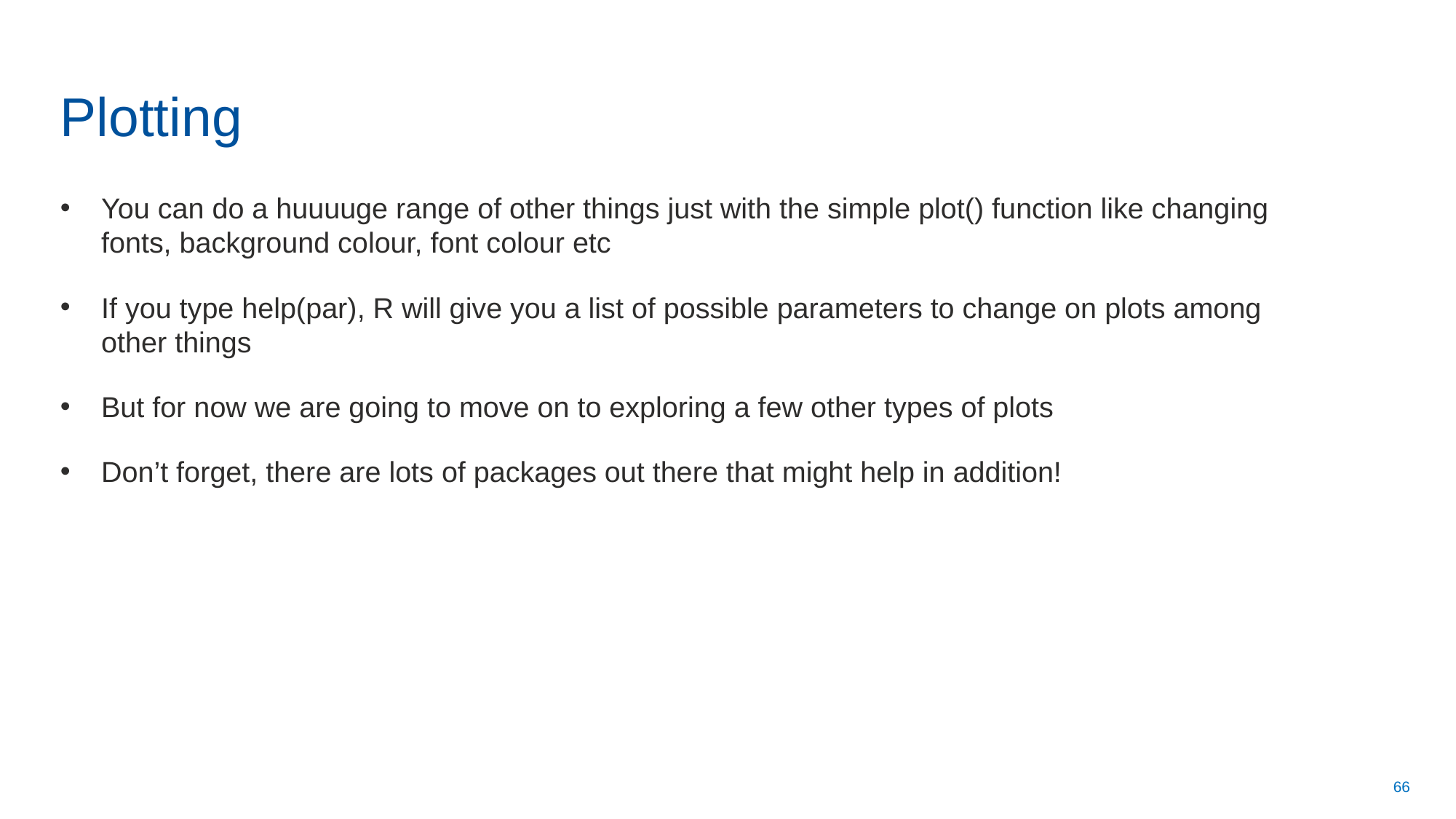

# Plotting
You can do a huuuuge range of other things just with the simple plot() function like changing fonts, background colour, font colour etc
If you type help(par), R will give you a list of possible parameters to change on plots among other things
But for now we are going to move on to exploring a few other types of plots
Don’t forget, there are lots of packages out there that might help in addition!